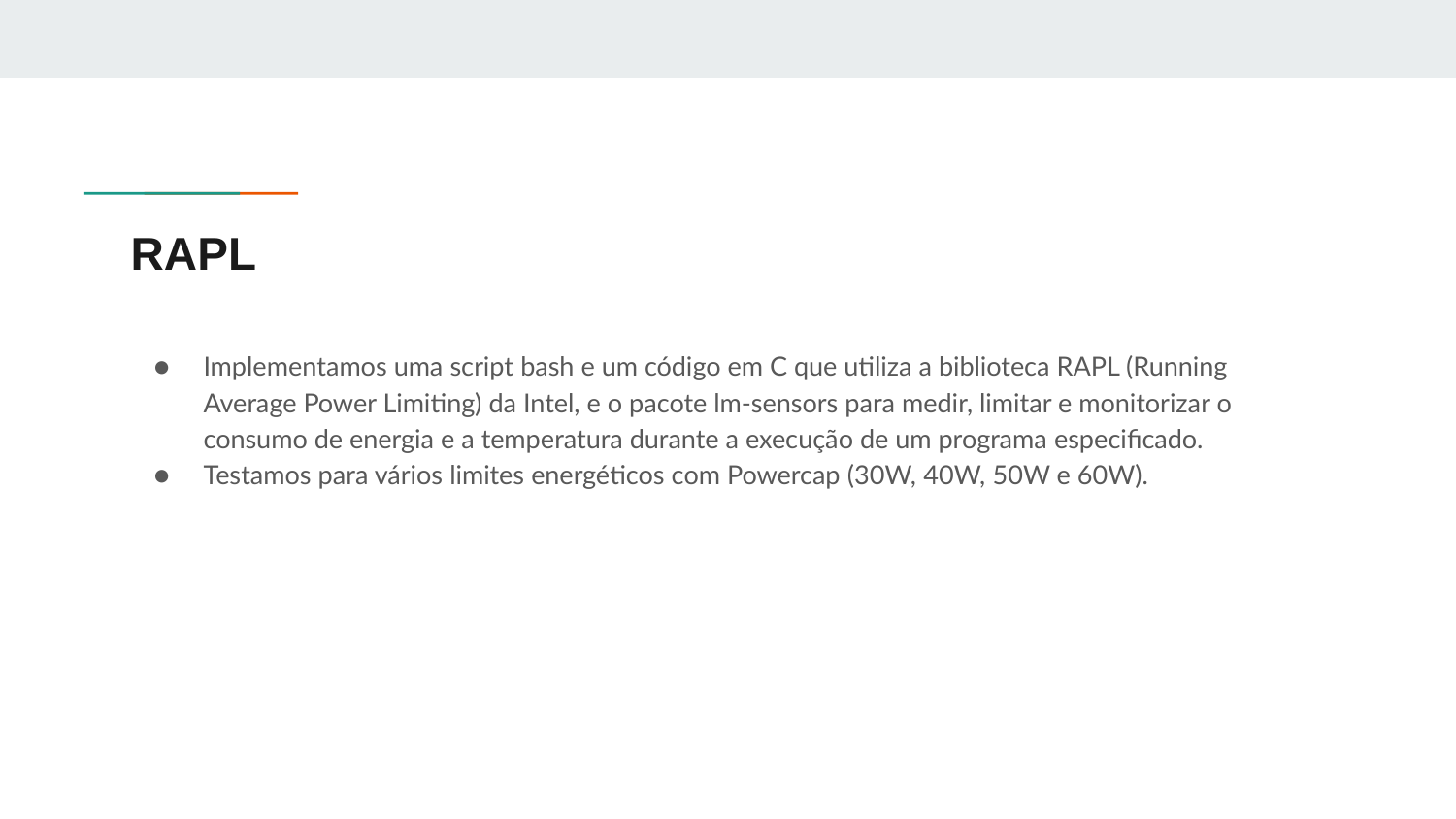

# RAPL
Implementamos uma script bash e um código em C que utiliza a biblioteca RAPL (Running Average Power Limiting) da Intel, e o pacote lm-sensors para medir, limitar e monitorizar o consumo de energia e a temperatura durante a execução de um programa especificado.
Testamos para vários limites energéticos com Powercap (30W, 40W, 50W e 60W).